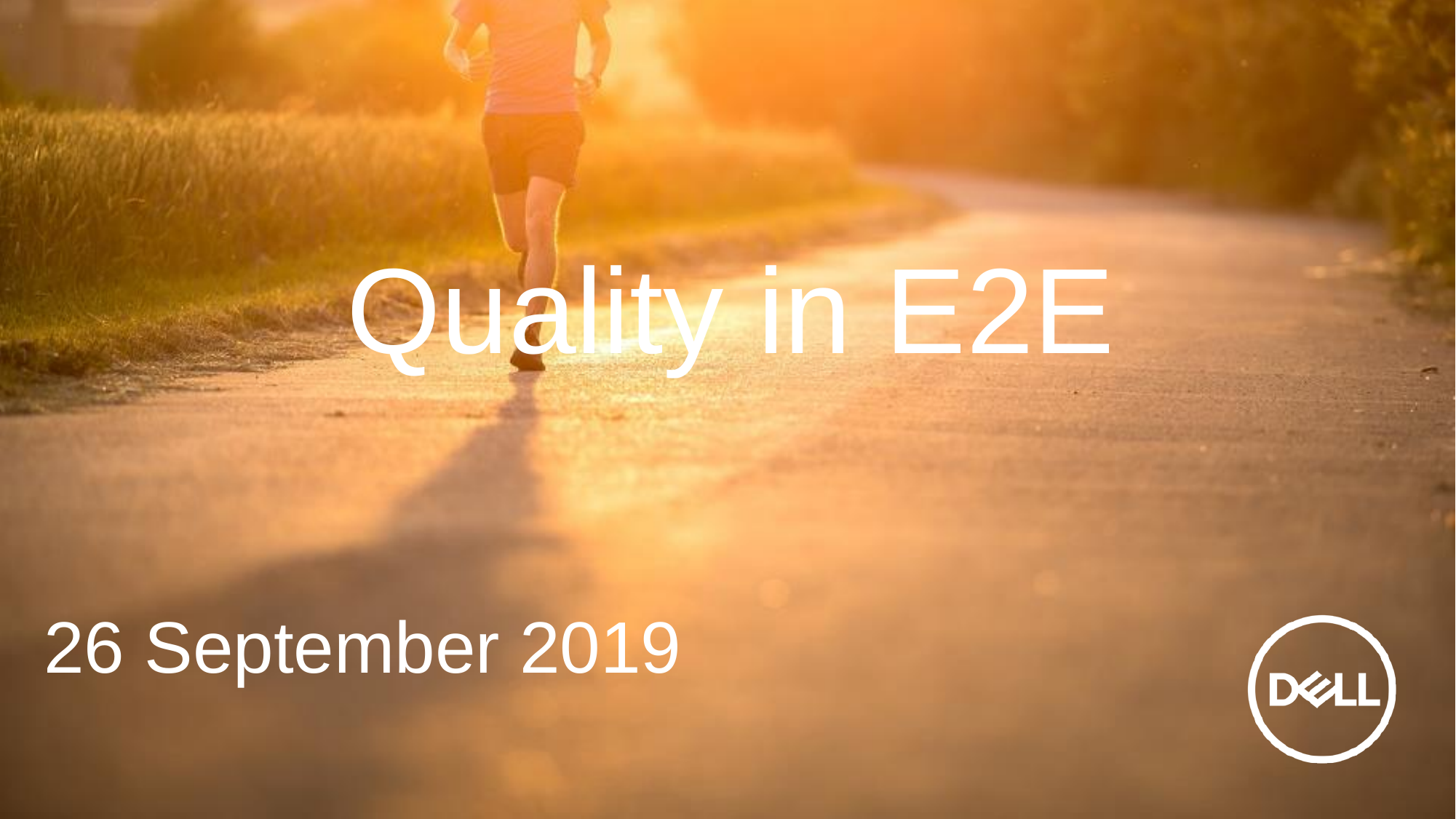

# Quality in E2E

26 September 2019